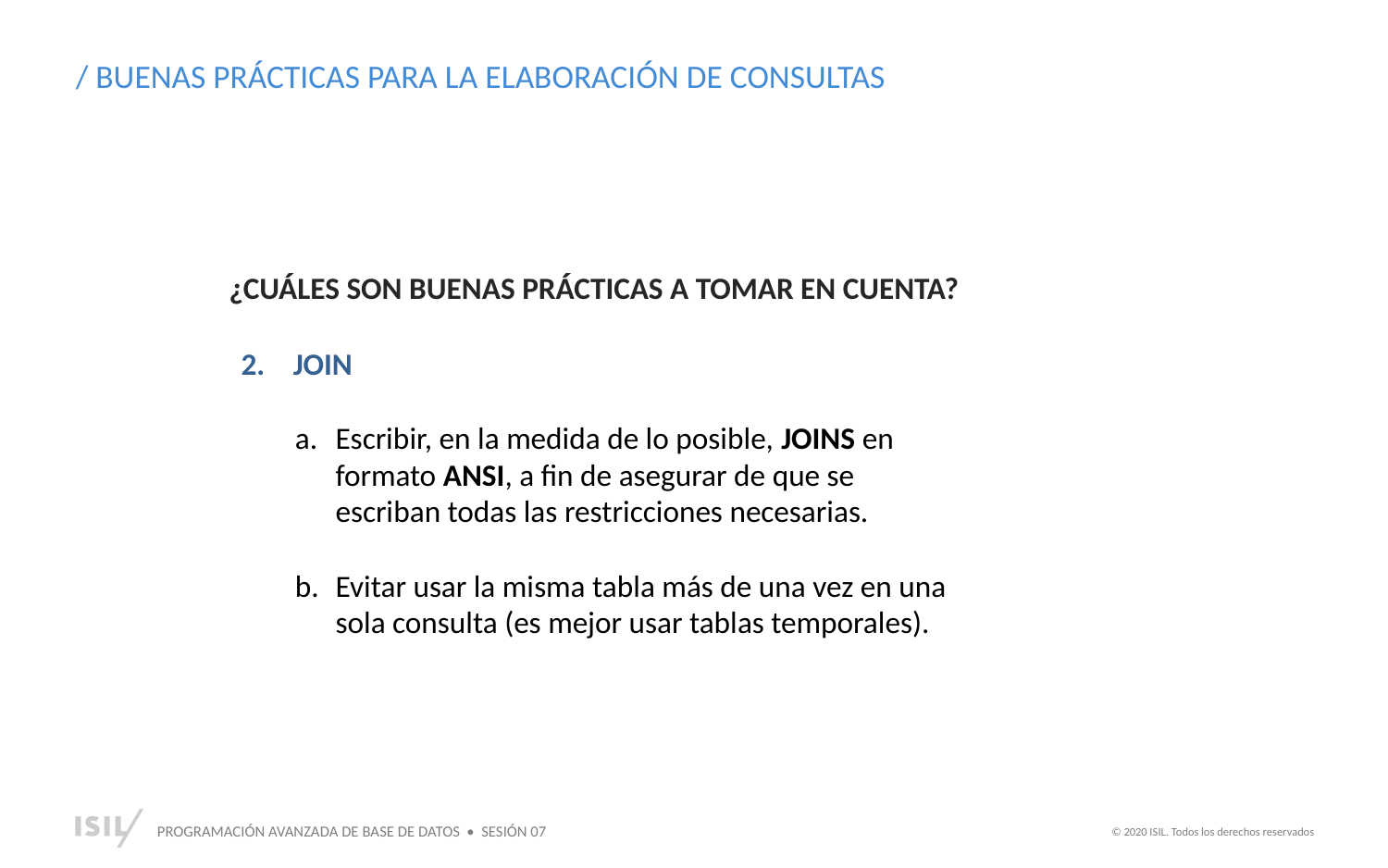

/ BUENAS PRÁCTICAS PARA LA ELABORACIÓN DE CONSULTAS
¿CUÁLES SON BUENAS PRÁCTICAS A TOMAR EN CUENTA?
JOIN

Escribir, en la medida de lo posible, JOINS en  formato ANSI, a fin de asegurar de que se escriban todas las restricciones necesarias.

Evitar usar la misma tabla más de una vez en una  sola consulta (es mejor usar tablas temporales).